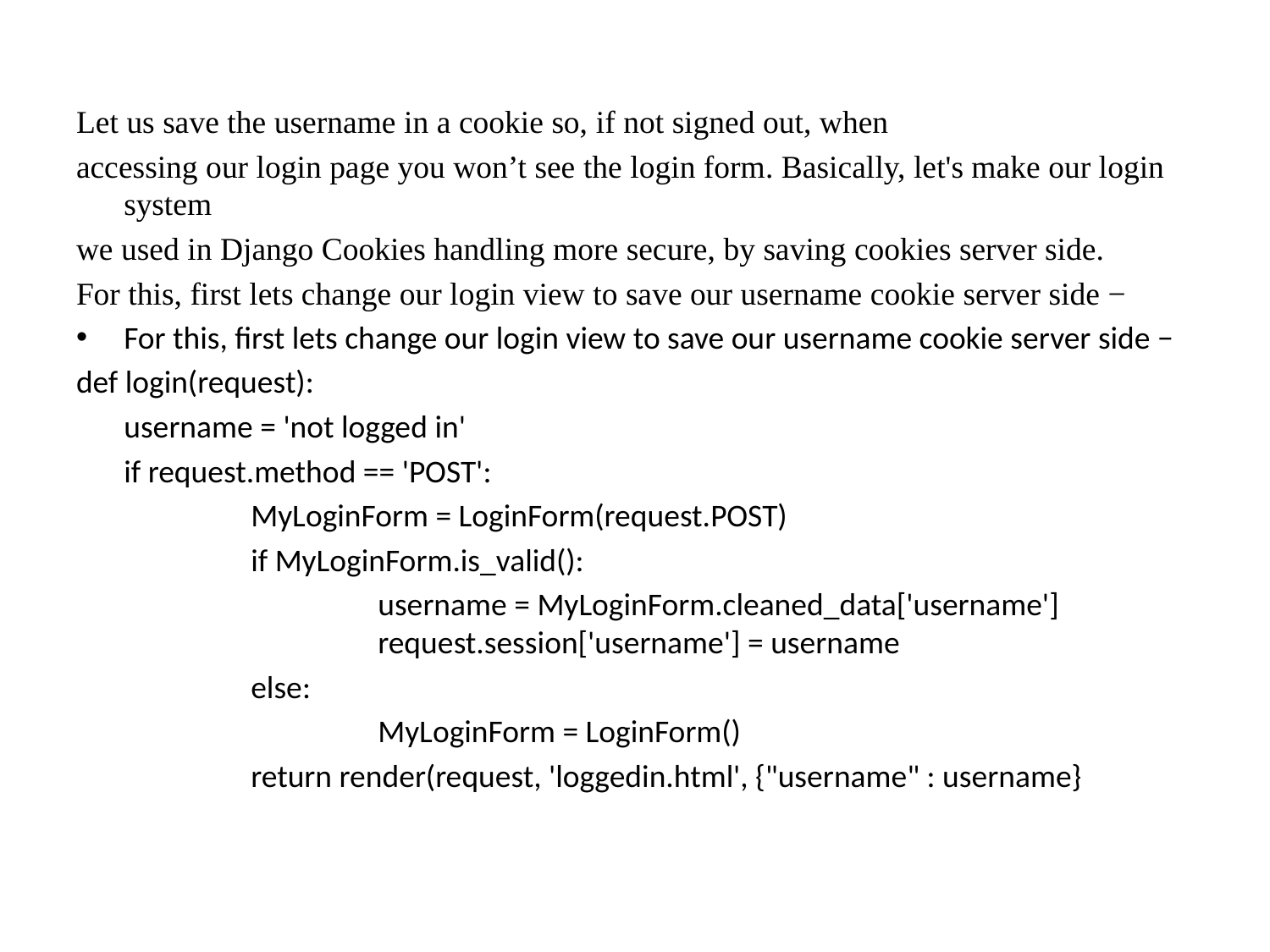

Let us save the username in a cookie so, if not signed out, when
accessing our login page you won’t see the login form. Basically, let's make our login system
we used in Django Cookies handling more secure, by saving cookies server side.
For this, first lets change our login view to save our username cookie server side −
For this, first lets change our login view to save our username cookie server side −
def login(request):
	username = 'not logged in'
	if request.method == 'POST':
		MyLoginForm = LoginForm(request.POST)
		if MyLoginForm.is_valid():
			username = MyLoginForm.cleaned_data['username'] 			request.session['username'] = username
		else:
			MyLoginForm = LoginForm()
		return render(request, 'loggedin.html', {"username" : username}